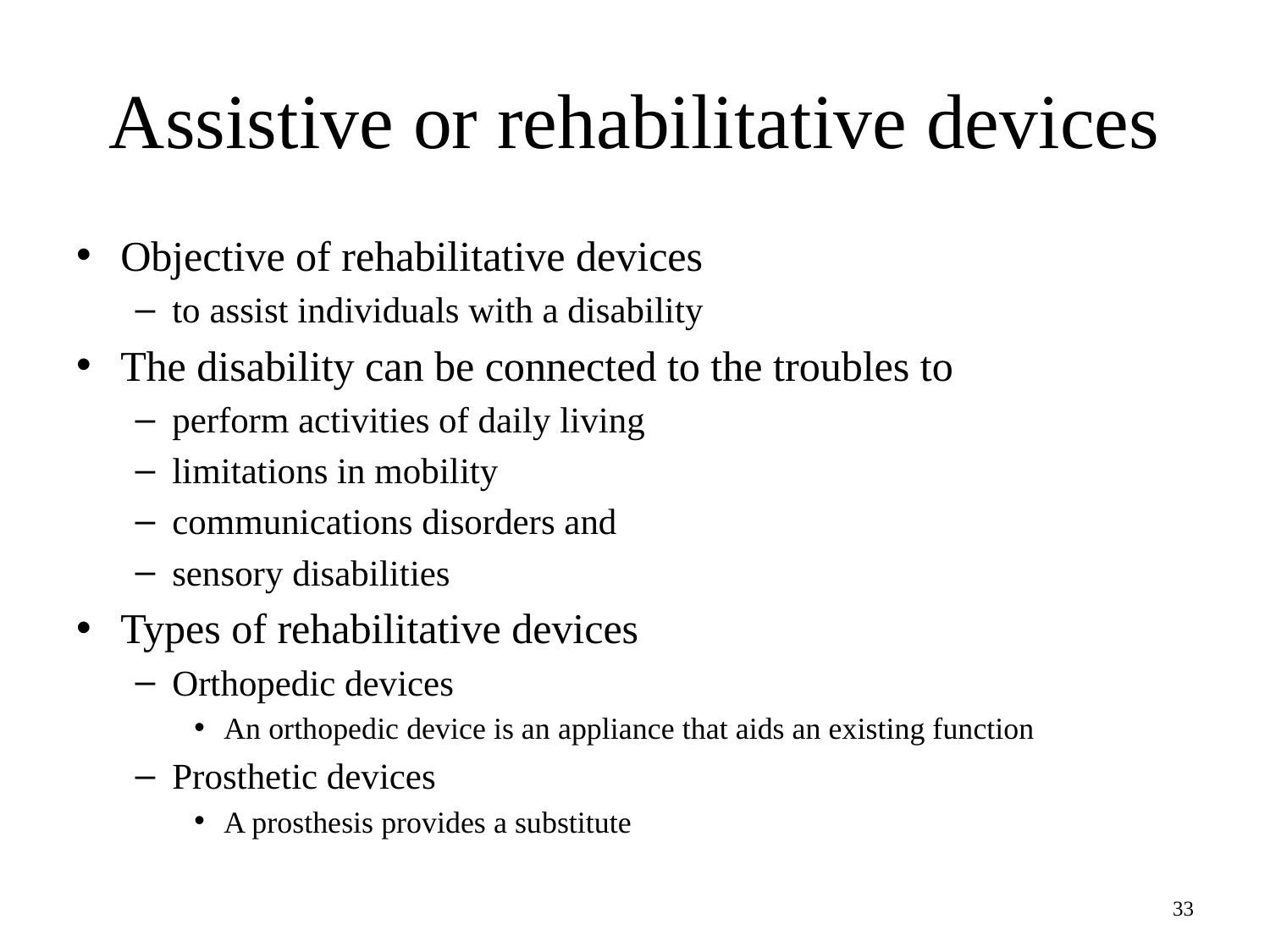

# Assistive or rehabilitative devices
Objective of rehabilitative devices
to assist individuals with a disability
The disability can be connected to the troubles to
perform activities of daily living
limitations in mobility
communications disorders and
sensory disabilities
Types of rehabilitative devices
Orthopedic devices
An orthopedic device is an appliance that aids an existing function
Prosthetic devices
A prosthesis provides a substitute
33